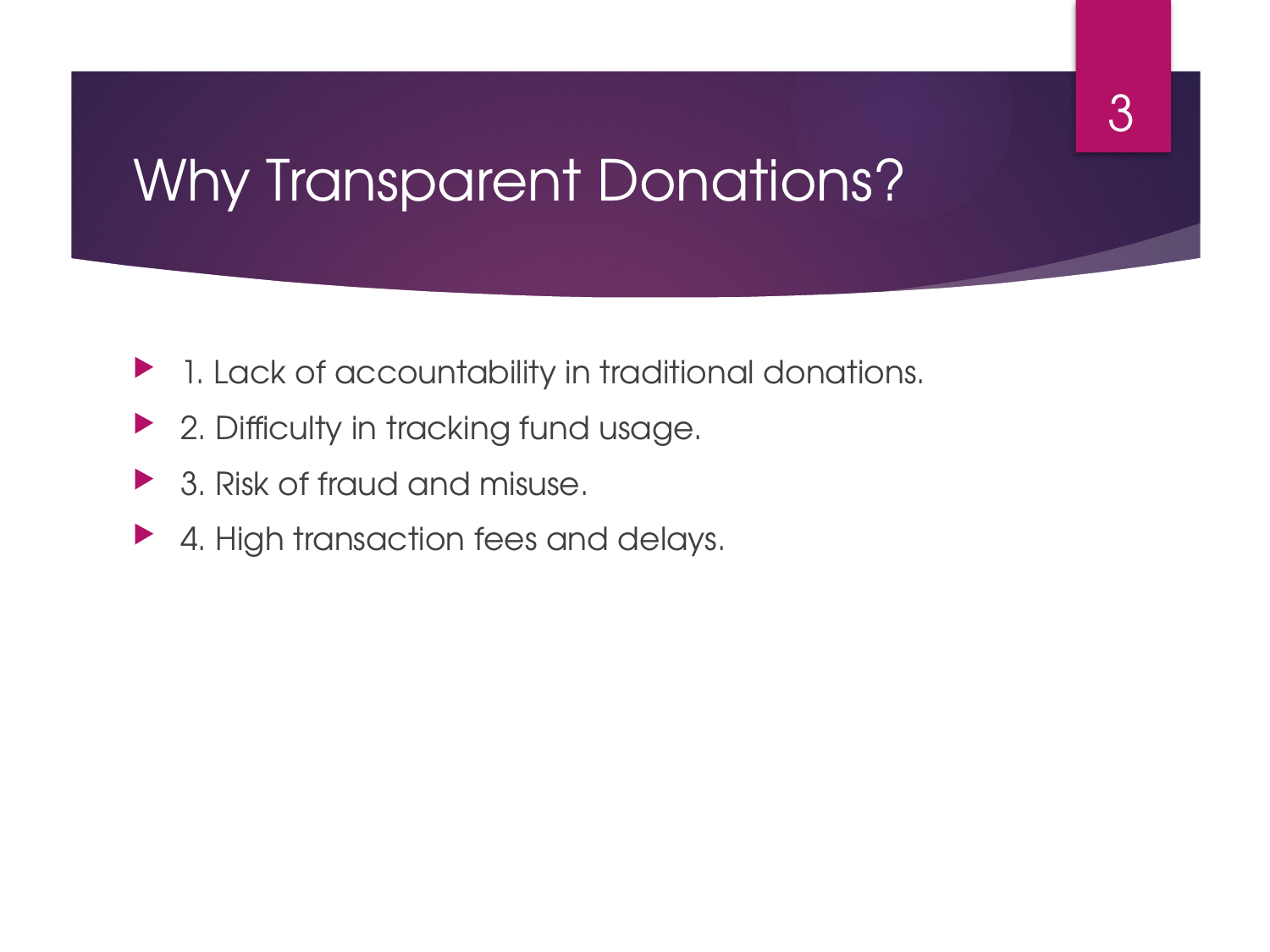

3
# Why Transparent Donations?
1. Lack of accountability in traditional donations.
2. Difficulty in tracking fund usage.
3. Risk of fraud and misuse.
4. High transaction fees and delays.